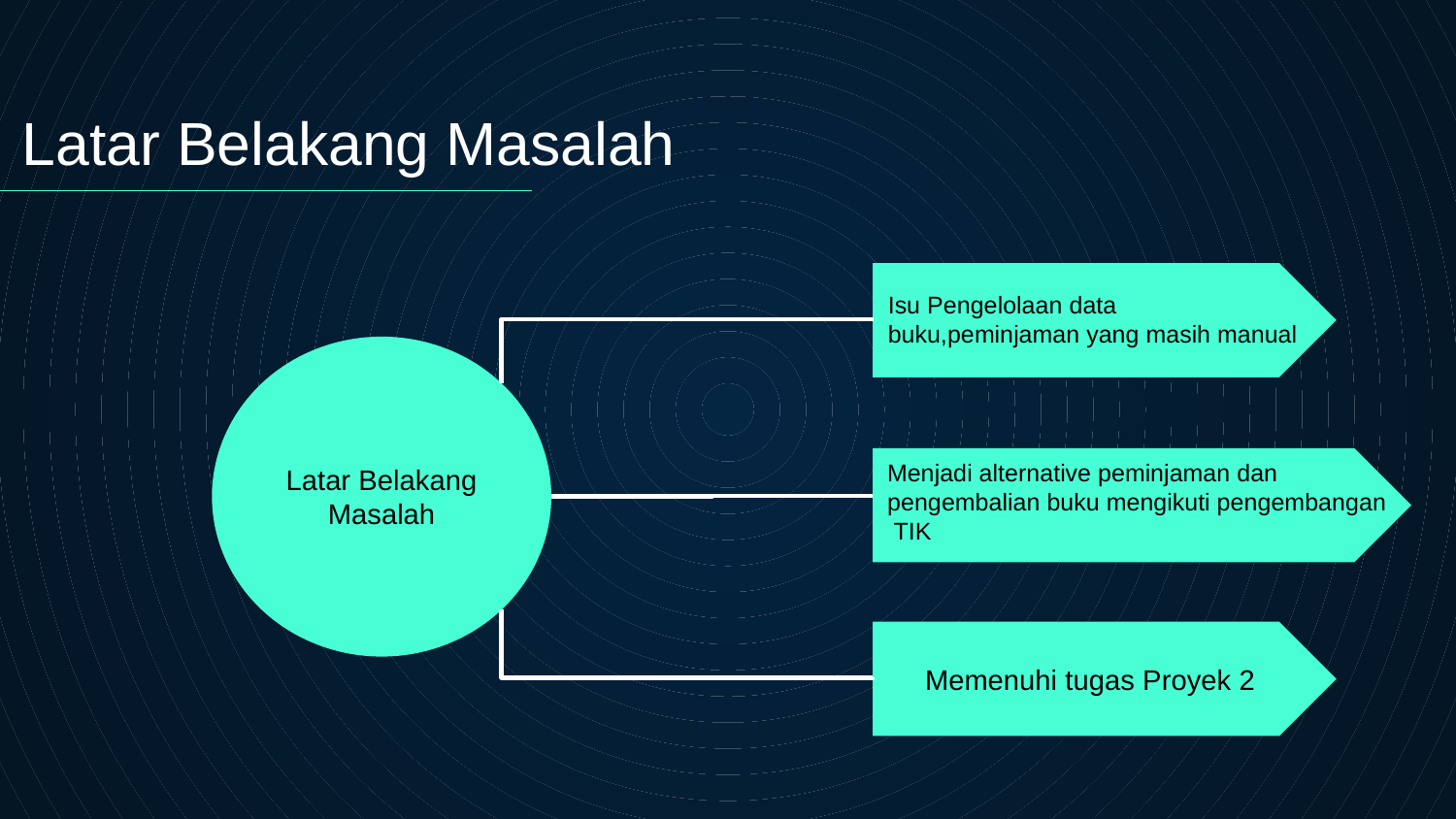

Latar Belakang Masalah
Isu Pengelolaan data buku,peminjaman yang masih manual

Latar Belakang Masalah

Menjadi alternative peminjaman dan
pengembalian buku mengikuti pengembangan
 TIK
Memenuhi tugas Proyek 2